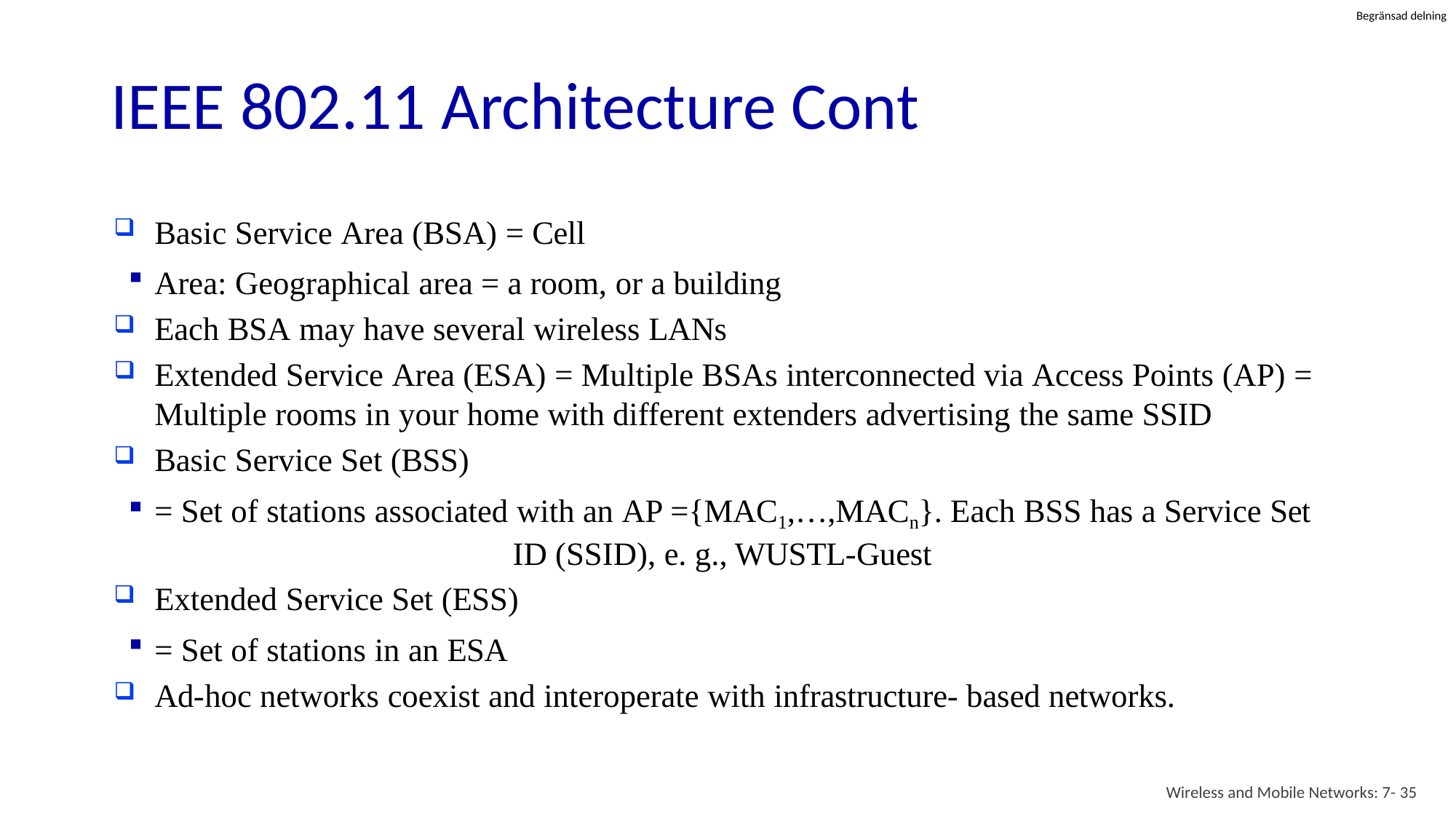

# IEEE 802.11 Architecture Cont
Basic Service Area (BSA) = Cell
Area: Geographical area = a room, or a building
Each BSA may have several wireless LANs
Extended Service Area (ESA) = Multiple BSAs interconnected via Access Points (AP) = Multiple rooms in your home with different extenders advertising the same SSID
Basic Service Set (BSS)
= Set of stations associated with an AP ={MAC1,…,MACn}. Each BSS has a Service Set	ID (SSID), e. g., WUSTL-Guest
Extended Service Set (ESS)
= Set of stations in an ESA
Ad-hoc networks coexist and interoperate with infrastructure- based networks.
Wireless and Mobile Networks: 7- 35